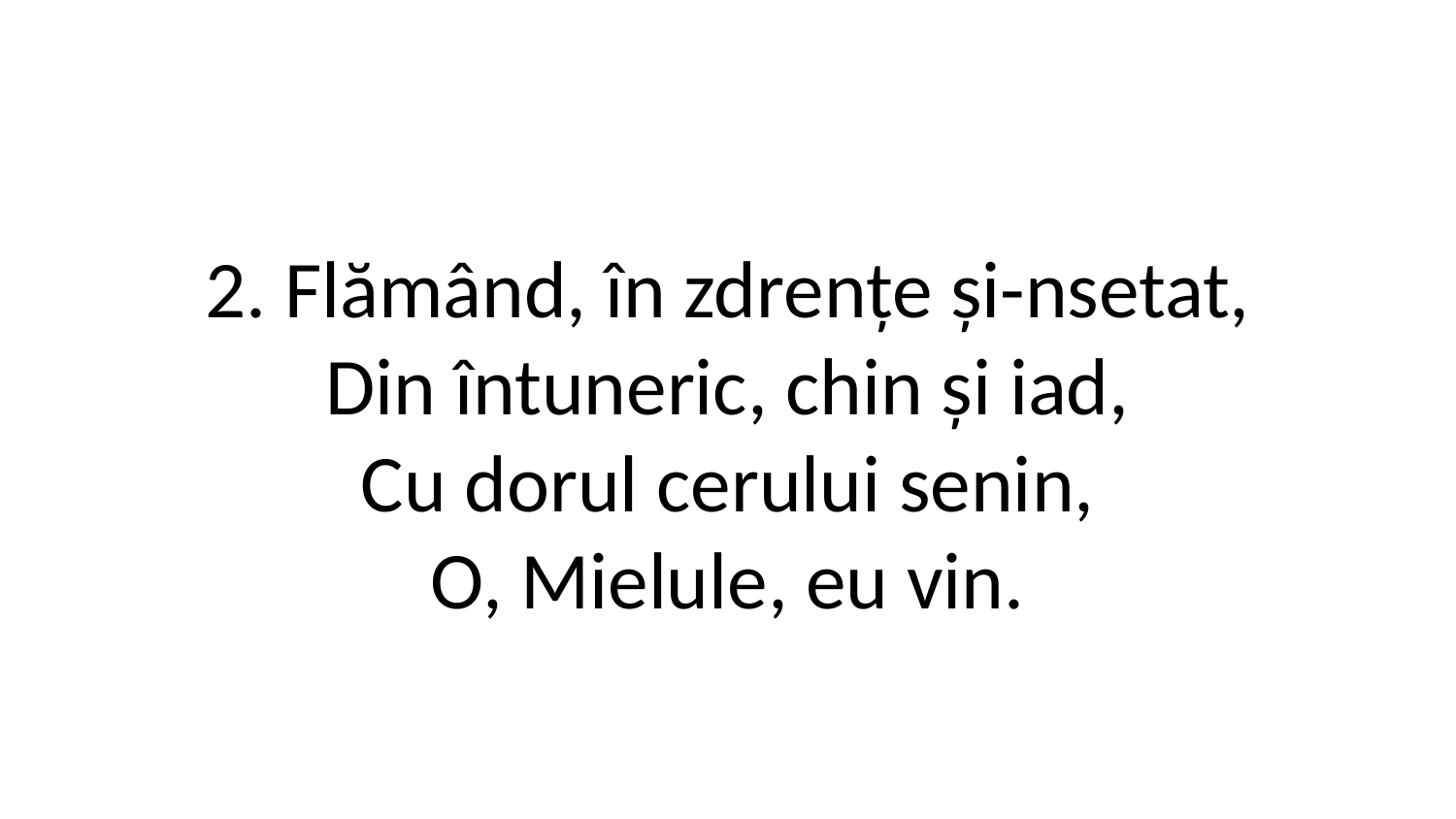

2. Flămând, în zdrențe și-nsetat,
Din întuneric, chin și iad,
Cu dorul cerului senin,
O, Mielule, eu vin.